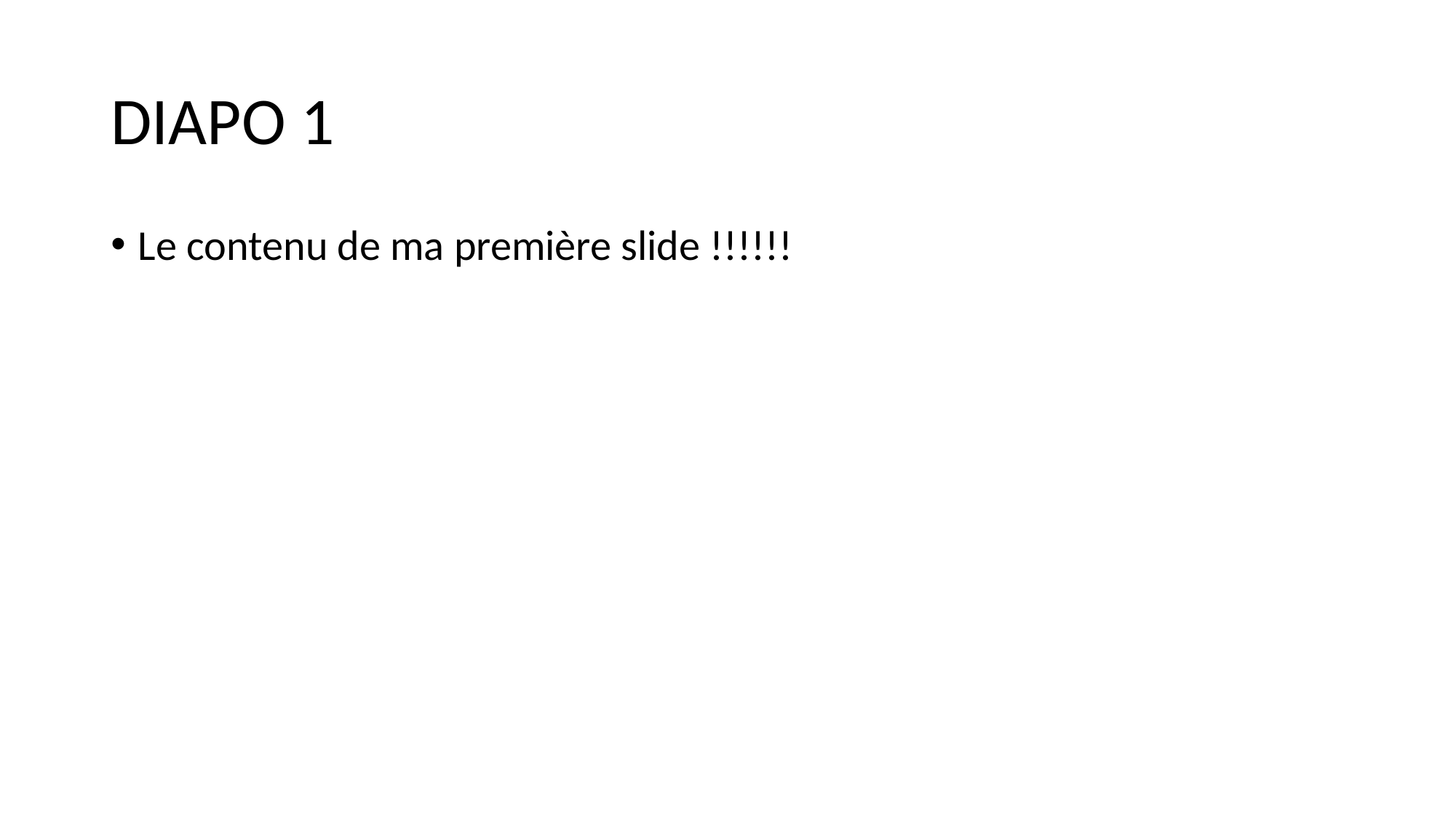

# DIAPO 1
Le contenu de ma première slide !!!!!!